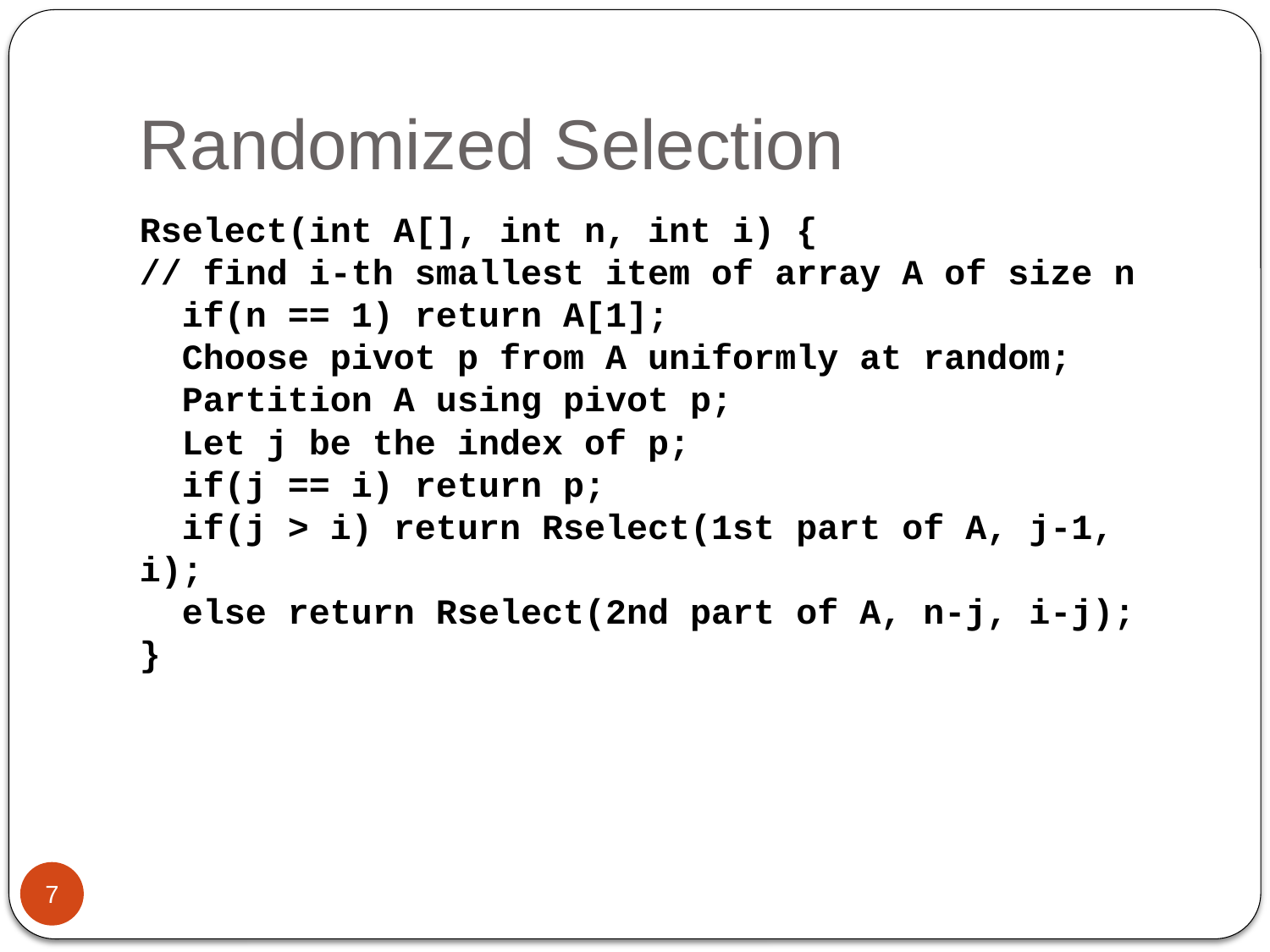

# Randomized Selection
Rselect(int A[], int n, int i) {
// find i-th smallest item of array A of size n
  if(n == 1) return A[1];
  Choose pivot p from A uniformly at random;
  Partition A using pivot p;
  Let j be the index of p;
  if(j == i) return p;
  if(j > i) return Rselect(1st part of A, j-1, i);
  else return Rselect(2nd part of A, n-j, i-j);
}
7